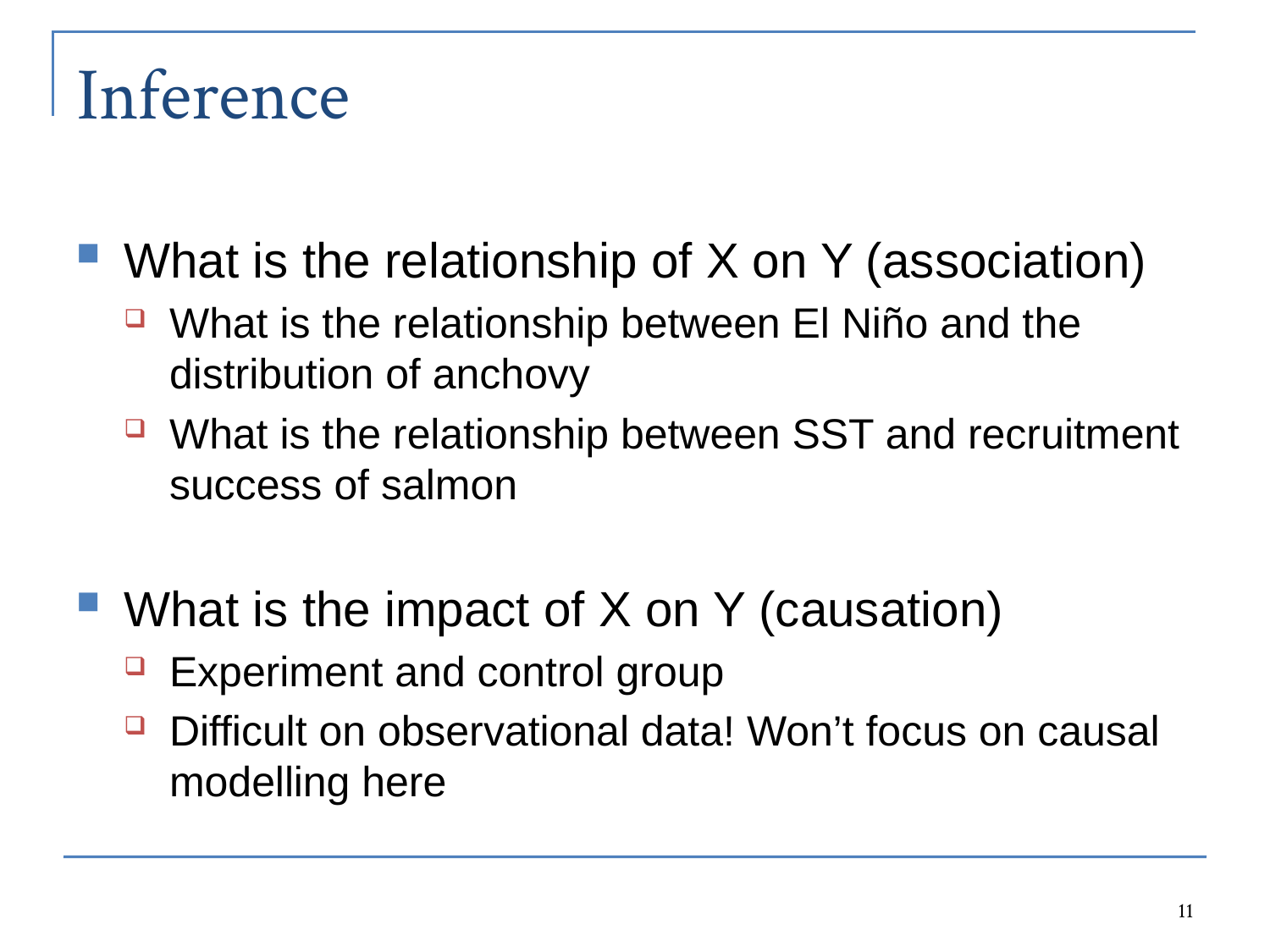

# Inference
What is the relationship of X on Y (association)
What is the relationship between El Niño and the distribution of anchovy
What is the relationship between SST and recruitment success of salmon

What is the impact of X on Y (causation)
Experiment and control group
Difficult on observational data! Won’t focus on causal modelling here

11